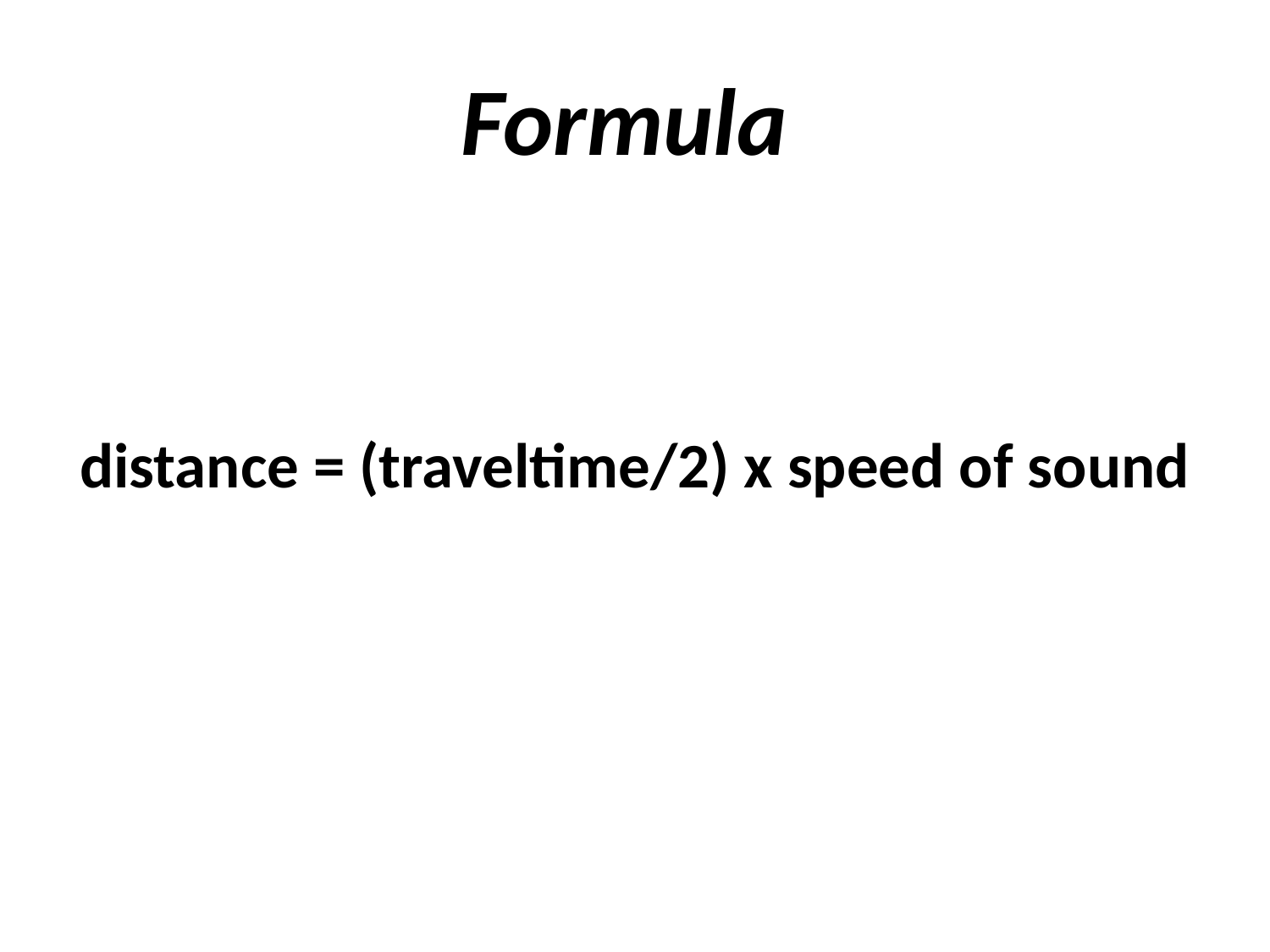

# Formula

distance = (traveltime/2) x speed of sound